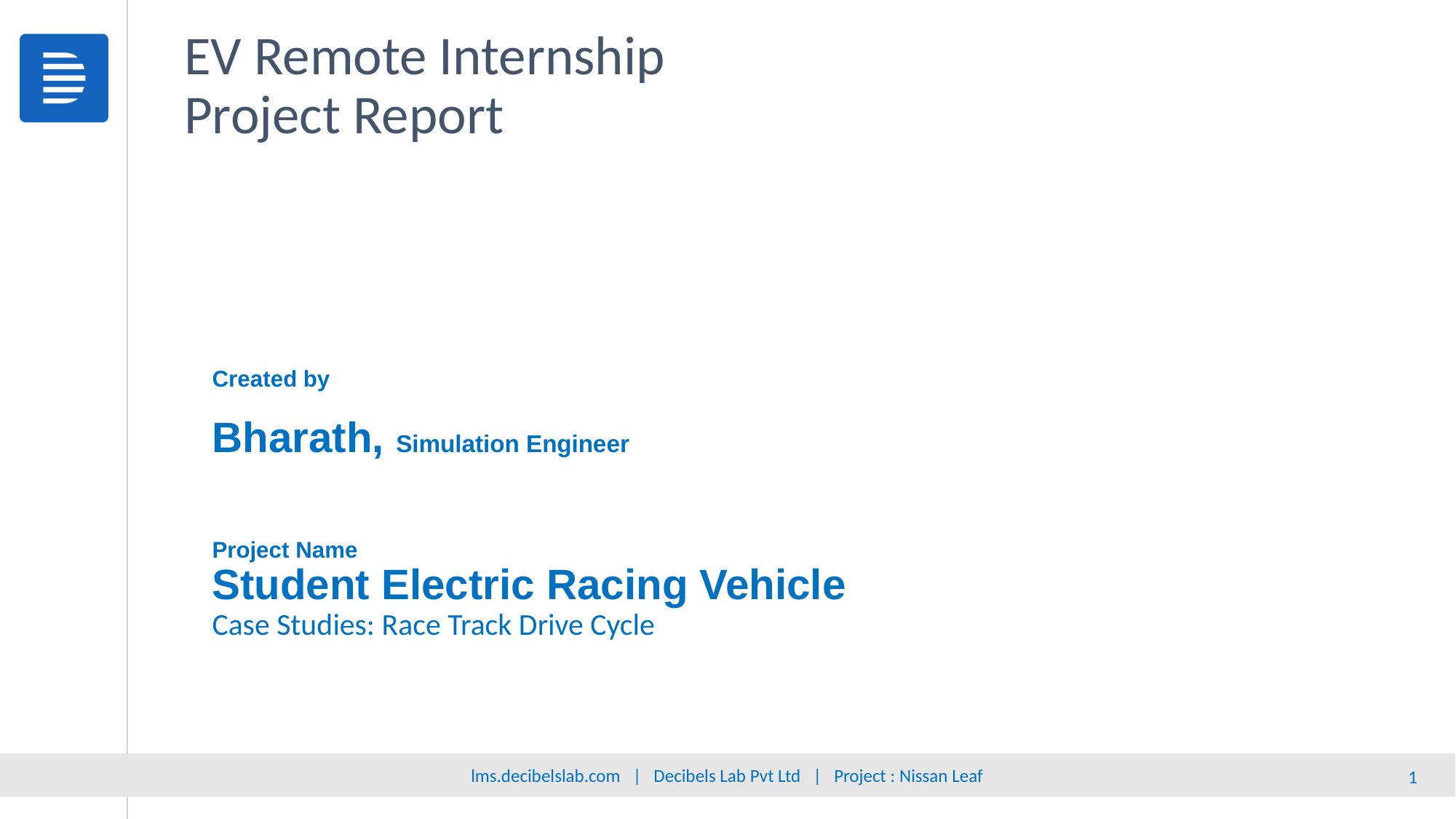

# EV Remote Internship Project Report

Created by

Bharath, Simulation Engineer

Project Name
Student Electric Racing Vehicle
Case Studies: Race Track Drive Cycle

lms.decibelslab.com   |   Decibels Lab Pvt Ltd   |   Project : Nissan Leaf
1